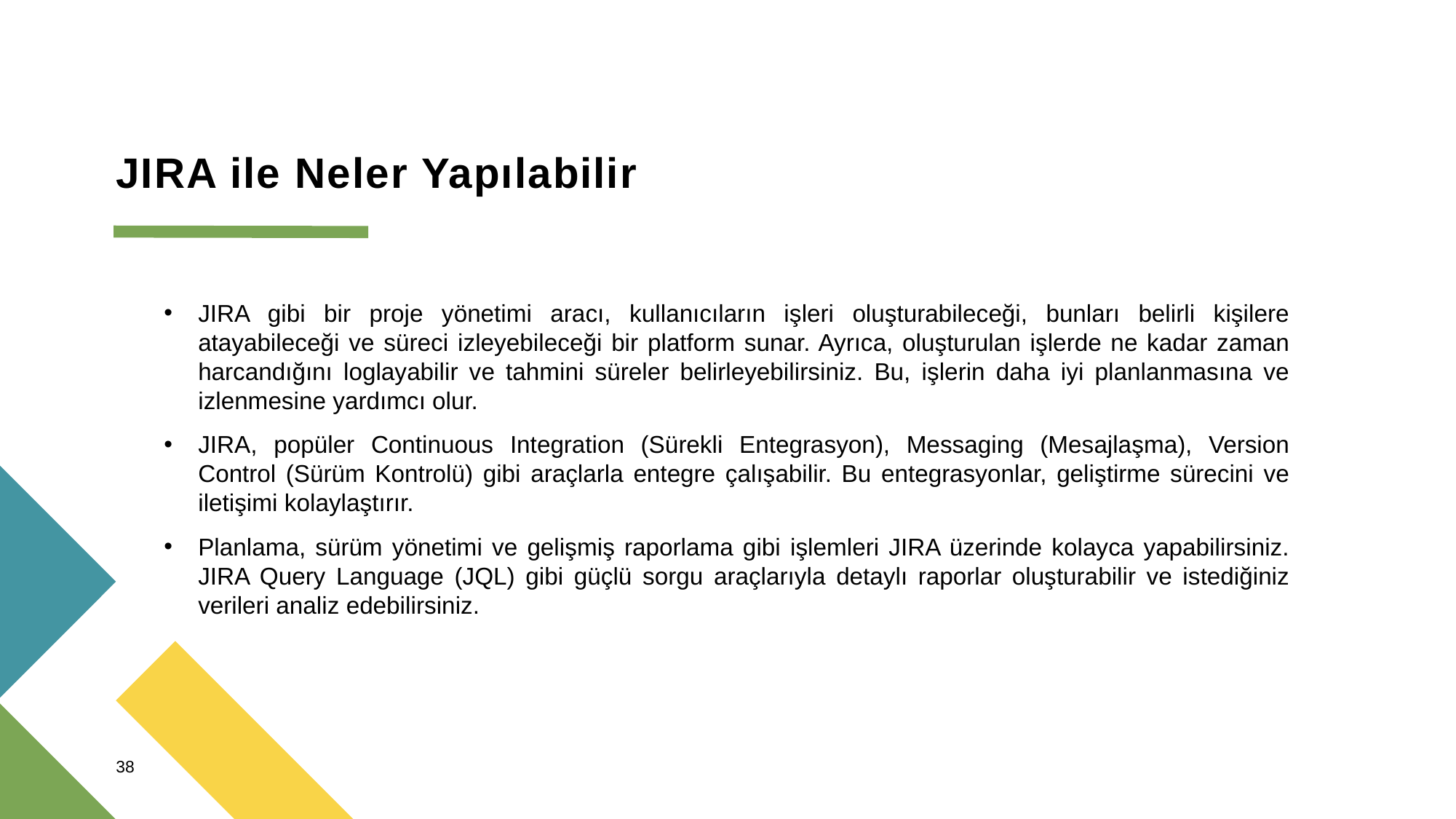

# JIRA ile Neler Yapılabilir
JIRA gibi bir proje yönetimi aracı, kullanıcıların işleri oluşturabileceği, bunları belirli kişilere atayabileceği ve süreci izleyebileceği bir platform sunar. Ayrıca, oluşturulan işlerde ne kadar zaman harcandığını loglayabilir ve tahmini süreler belirleyebilirsiniz. Bu, işlerin daha iyi planlanmasına ve izlenmesine yardımcı olur.
JIRA, popüler Continuous Integration (Sürekli Entegrasyon), Messaging (Mesajlaşma), Version Control (Sürüm Kontrolü) gibi araçlarla entegre çalışabilir. Bu entegrasyonlar, geliştirme sürecini ve iletişimi kolaylaştırır.
Planlama, sürüm yönetimi ve gelişmiş raporlama gibi işlemleri JIRA üzerinde kolayca yapabilirsiniz. JIRA Query Language (JQL) gibi güçlü sorgu araçlarıyla detaylı raporlar oluşturabilir ve istediğiniz verileri analiz edebilirsiniz.
38